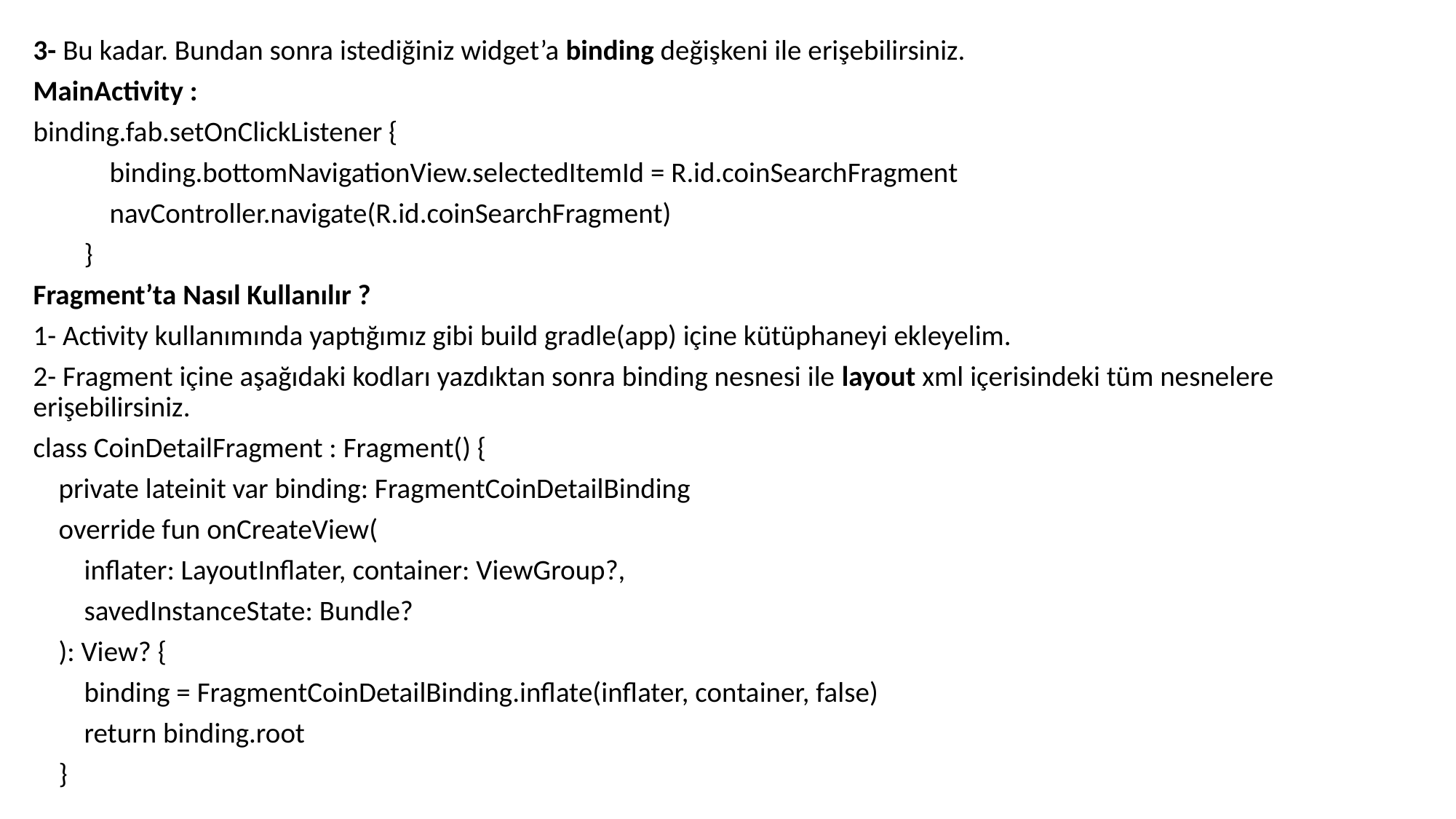

3- Bu kadar. Bundan sonra istediğiniz widget’a binding değişkeni ile erişebilirsiniz.
MainActivity :
binding.fab.setOnClickListener {
            binding.bottomNavigationView.selectedItemId = R.id.coinSearchFragment
            navController.navigate(R.id.coinSearchFragment)
        }
Fragment’ta Nasıl Kullanılır ?
1- Activity kullanımında yaptığımız gibi build gradle(app) içine kütüphaneyi ekleyelim.
2- Fragment içine aşağıdaki kodları yazdıktan sonra binding nesnesi ile layout xml içerisindeki tüm nesnelere erişebilirsiniz.
class CoinDetailFragment : Fragment() {
    private lateinit var binding: FragmentCoinDetailBinding
    override fun onCreateView(
        inflater: LayoutInflater, container: ViewGroup?,
        savedInstanceState: Bundle?
    ): View? {
        binding = FragmentCoinDetailBinding.inflate(inflater, container, false)
        return binding.root
    }